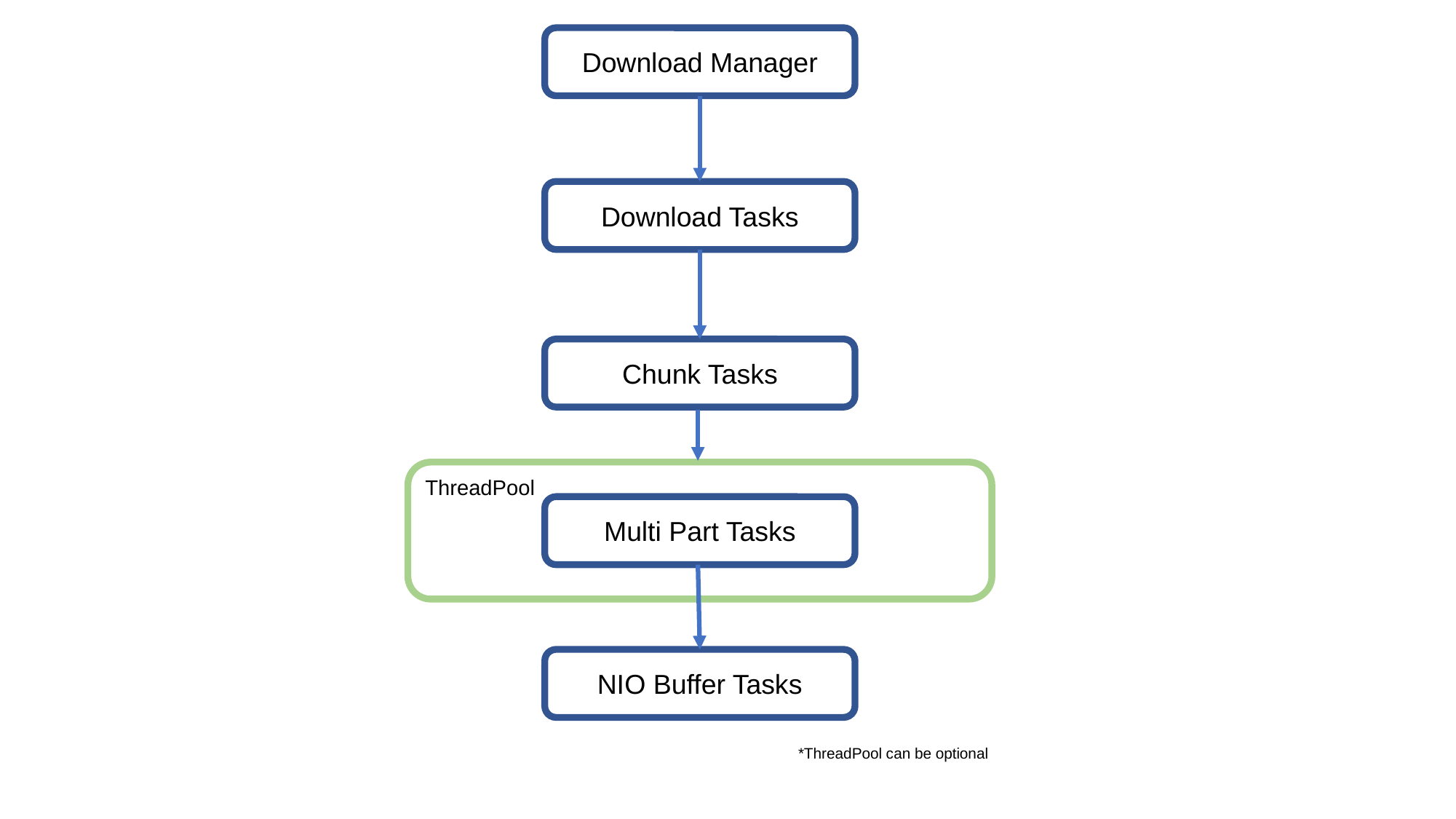

Download Manager
Download Tasks
Chunk Tasks
ThreadPool
Download Manager
Multi Part Tasks
NIO Buffer Tasks
*ThreadPool can be optional